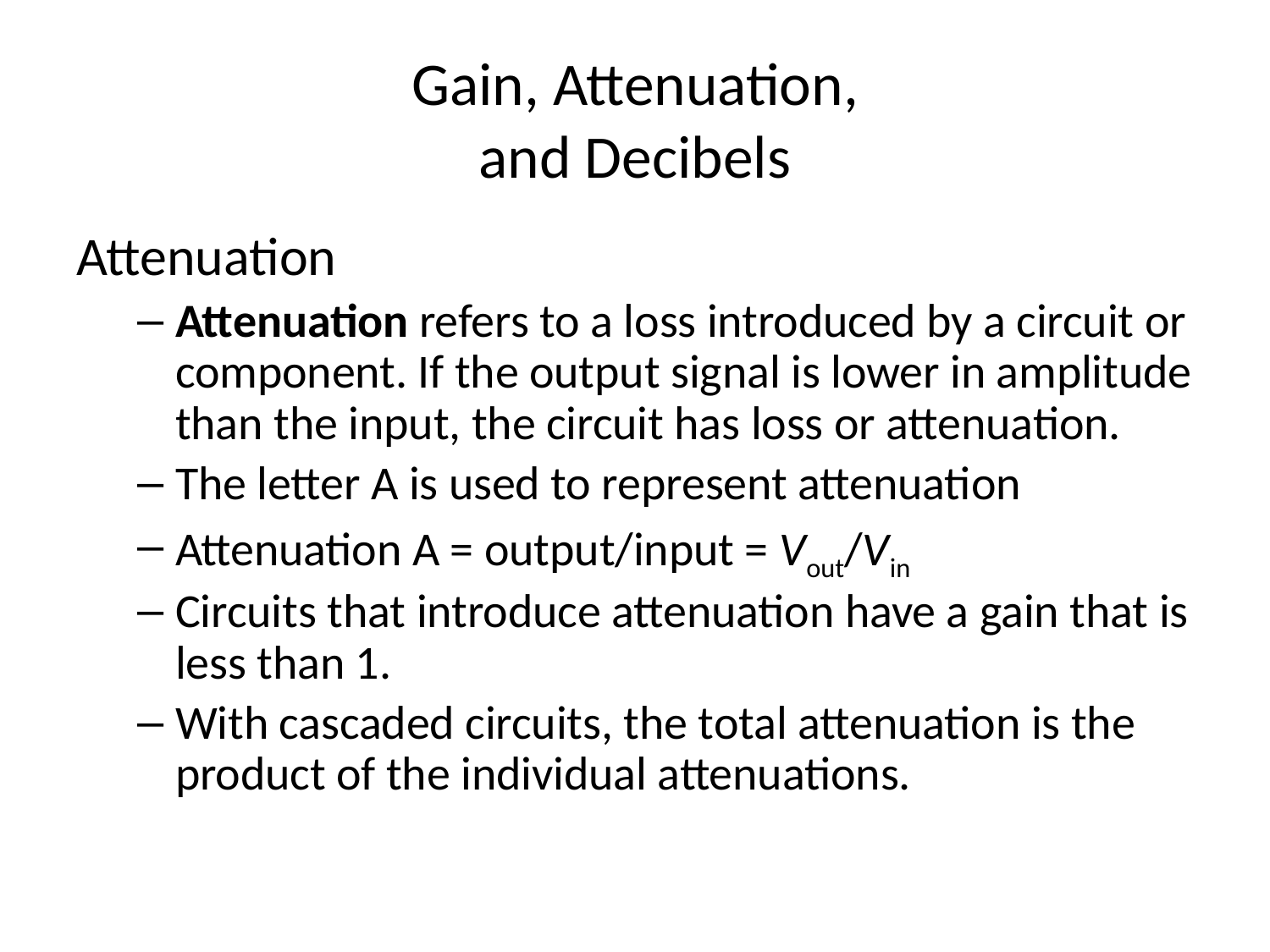

# Gain, Attenuation, and Decibels
Attenuation
Attenuation refers to a loss introduced by a circuit or component. If the output signal is lower in amplitude than the input, the circuit has loss or attenuation.
The letter A is used to represent attenuation
Attenuation A = output/input = Vout/Vin
Circuits that introduce attenuation have a gain that is less than 1.
With cascaded circuits, the total attenuation is the product of the individual attenuations.